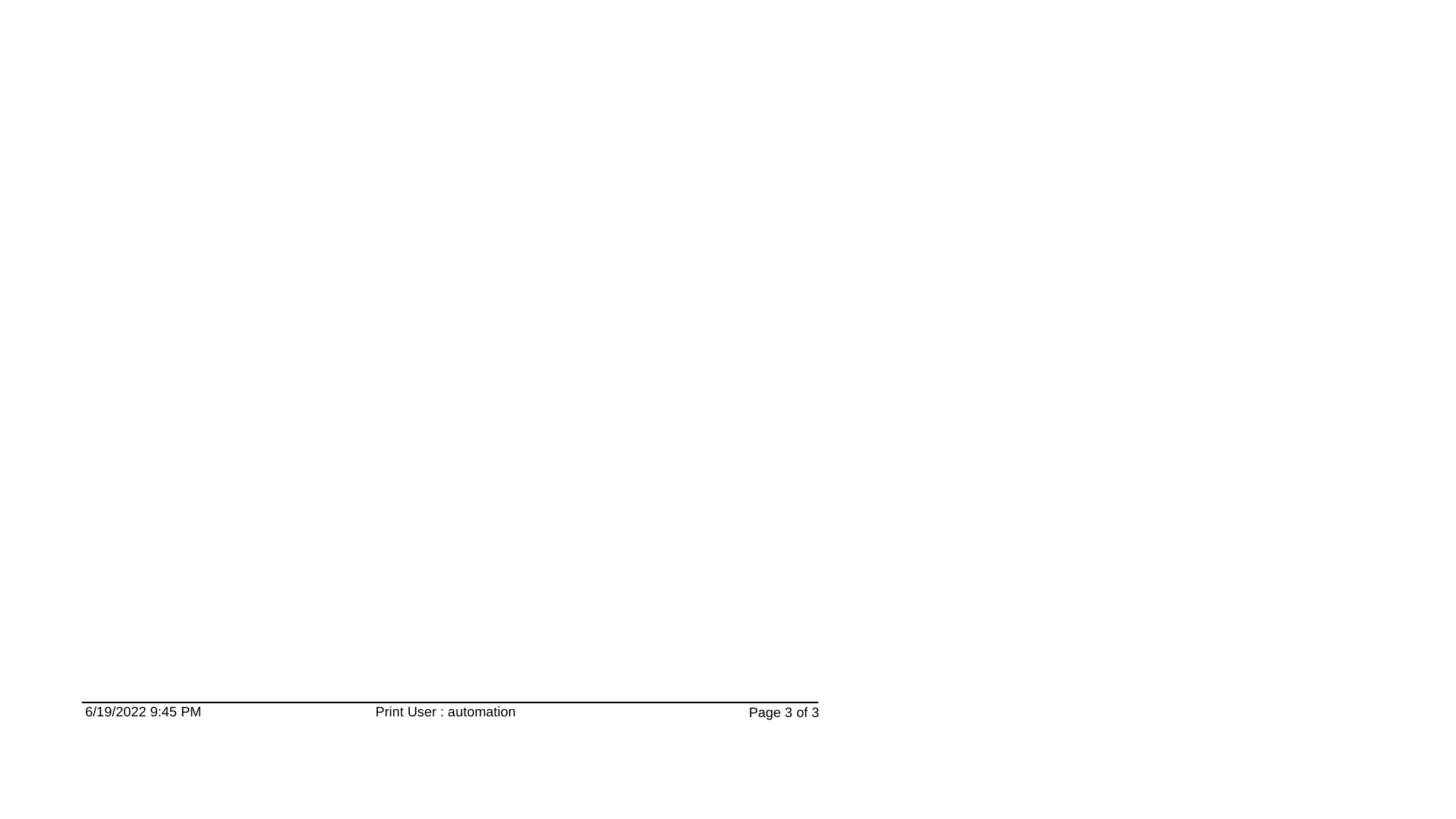

6/19/2022 9:45 PM
Print User : automation
Page 3 of 3